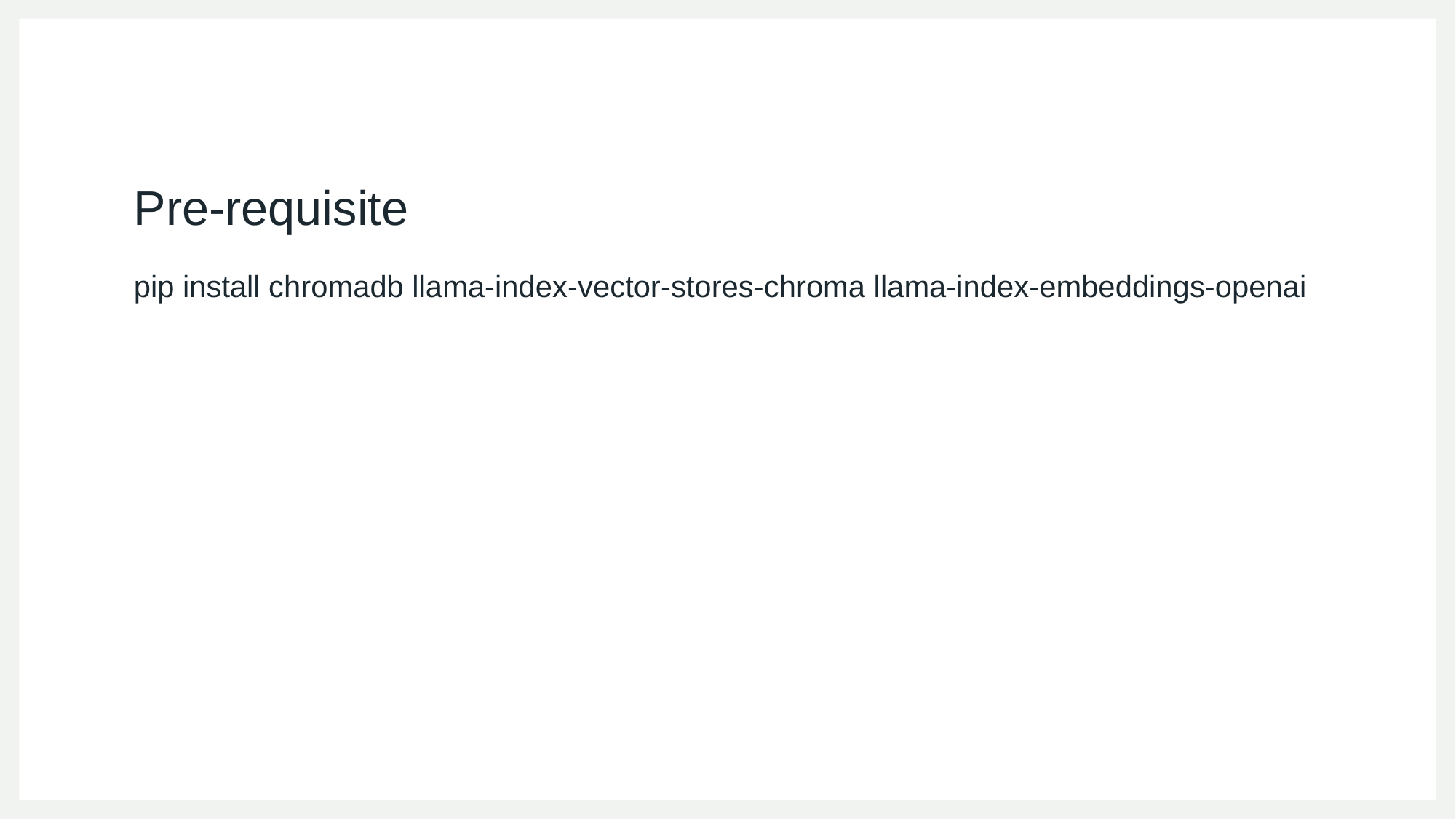

# Pre-requisite
pip install chromadb llama-index-vector-stores-chroma llama-index-embeddings-openai